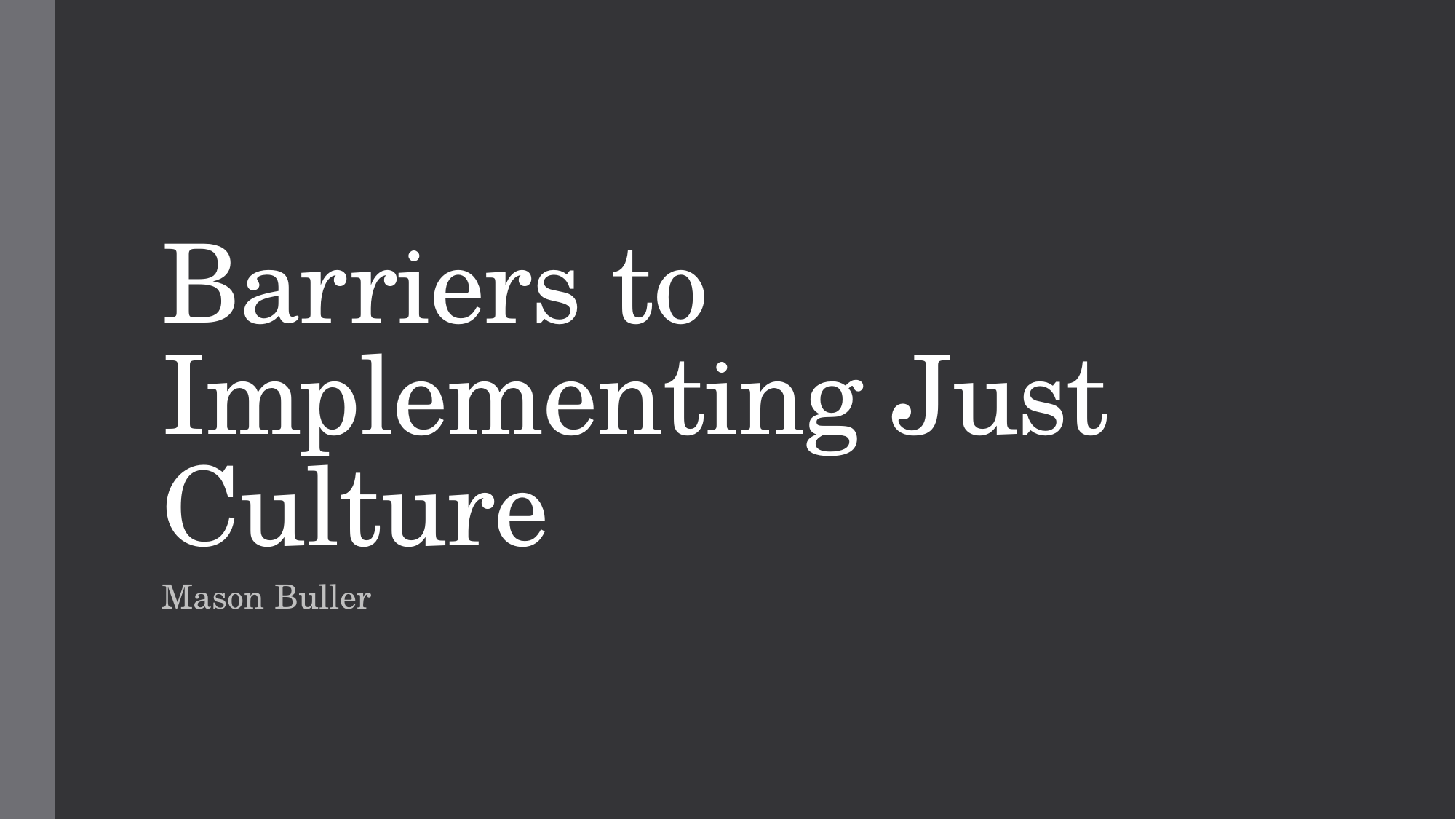

# Barriers to Implementing Just Culture
Mason Buller